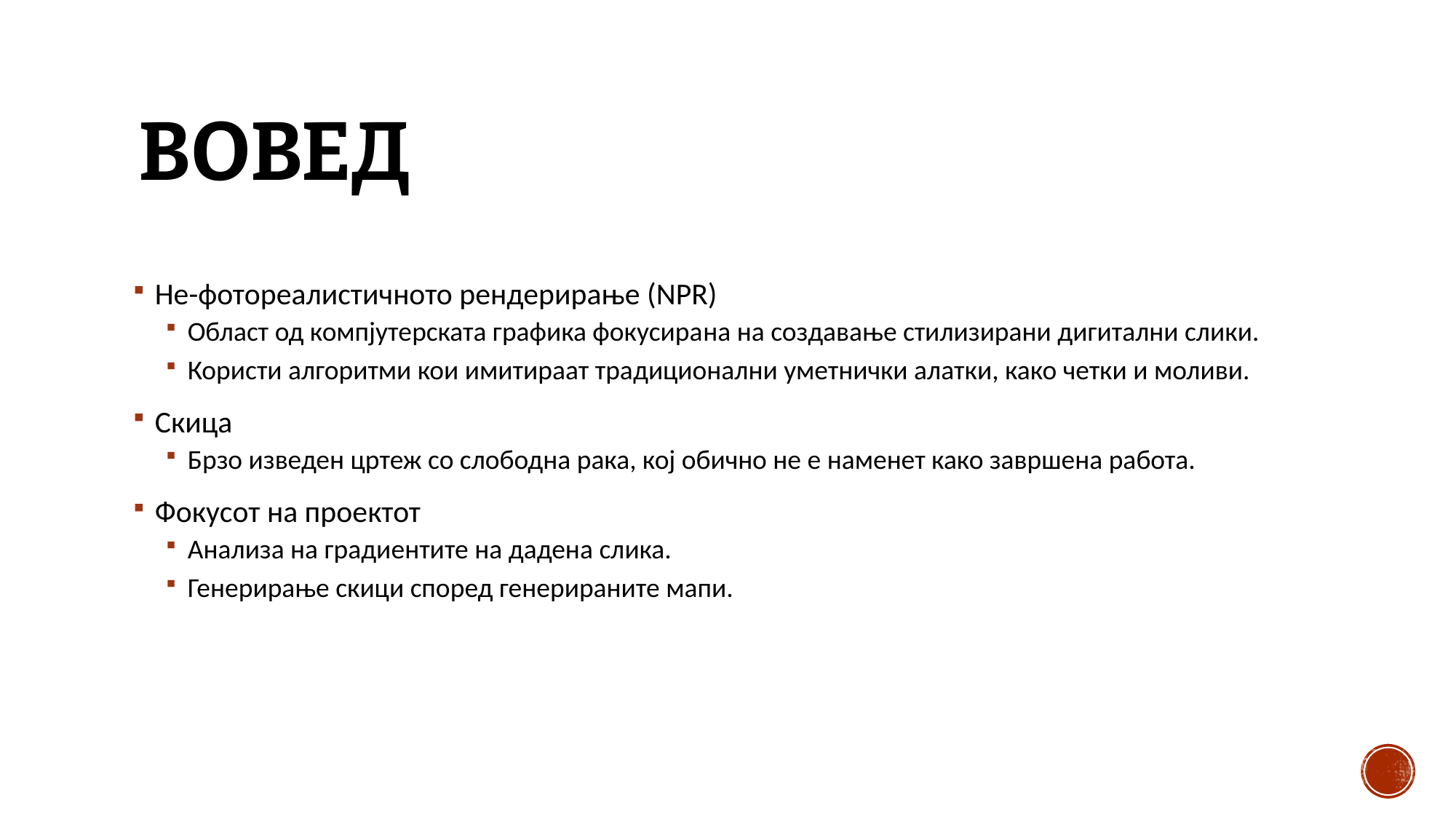

# Вовед
Не-фотореалистичното рендерирање (NPR)
Област од компјутерската графика фокусирана на создавање стилизирани дигитални слики.
Користи алгоритми кои имитираат традиционални уметнички алатки, како четки и моливи.
Скица
Брзо изведен цртеж со слободна рака, кој обично не е наменет како завршена работа.
Фокусот на проектот
Анализа на градиентите на дадена слика.
Генерирање скици според генерираните мапи.